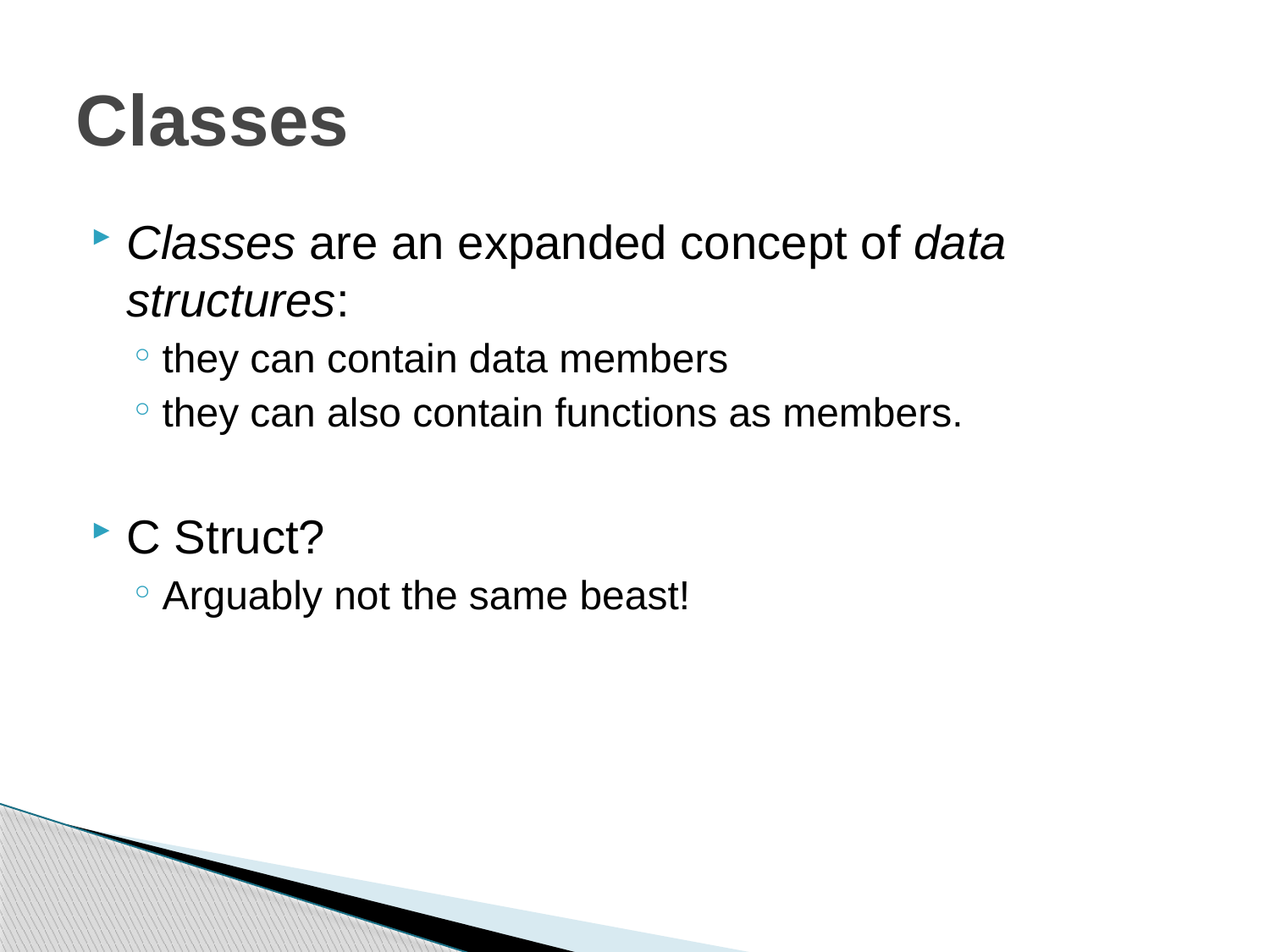

# Classes
Classes are an expanded concept of data structures:
they can contain data members
they can also contain functions as members.

C Struct?
Arguably not the same beast!